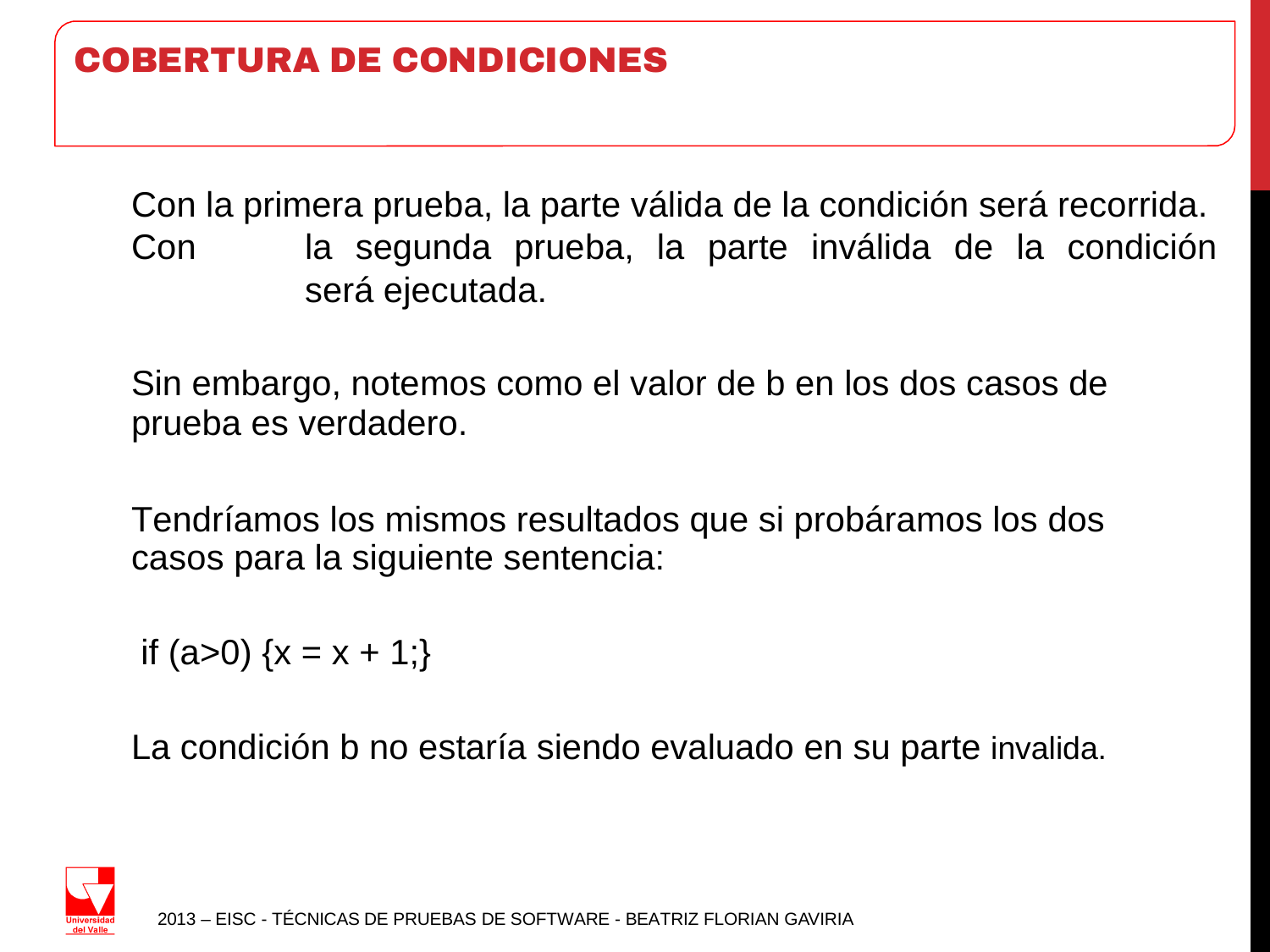

# COBERTURA DE CONDICIONES
Con la primera prueba, la parte válida de la condición será recorrida. Con	la	segunda	prueba,	la	parte	inválida	de	la	condición	será ejecutada.

Sin embargo, notemos como el valor de b en los dos casos de
prueba es verdadero.

Tendríamos los mismos resultados que si probáramos los dos casos para la siguiente sentencia:

if (a>0) {x = x + 1;}

La condición b no estaría siendo evaluado en su parte invalida.

2013 – EISC - TÉCNICAS DE PRUEBAS DE SOFTWARE - BEATRIZ FLORIAN GAVIRIA